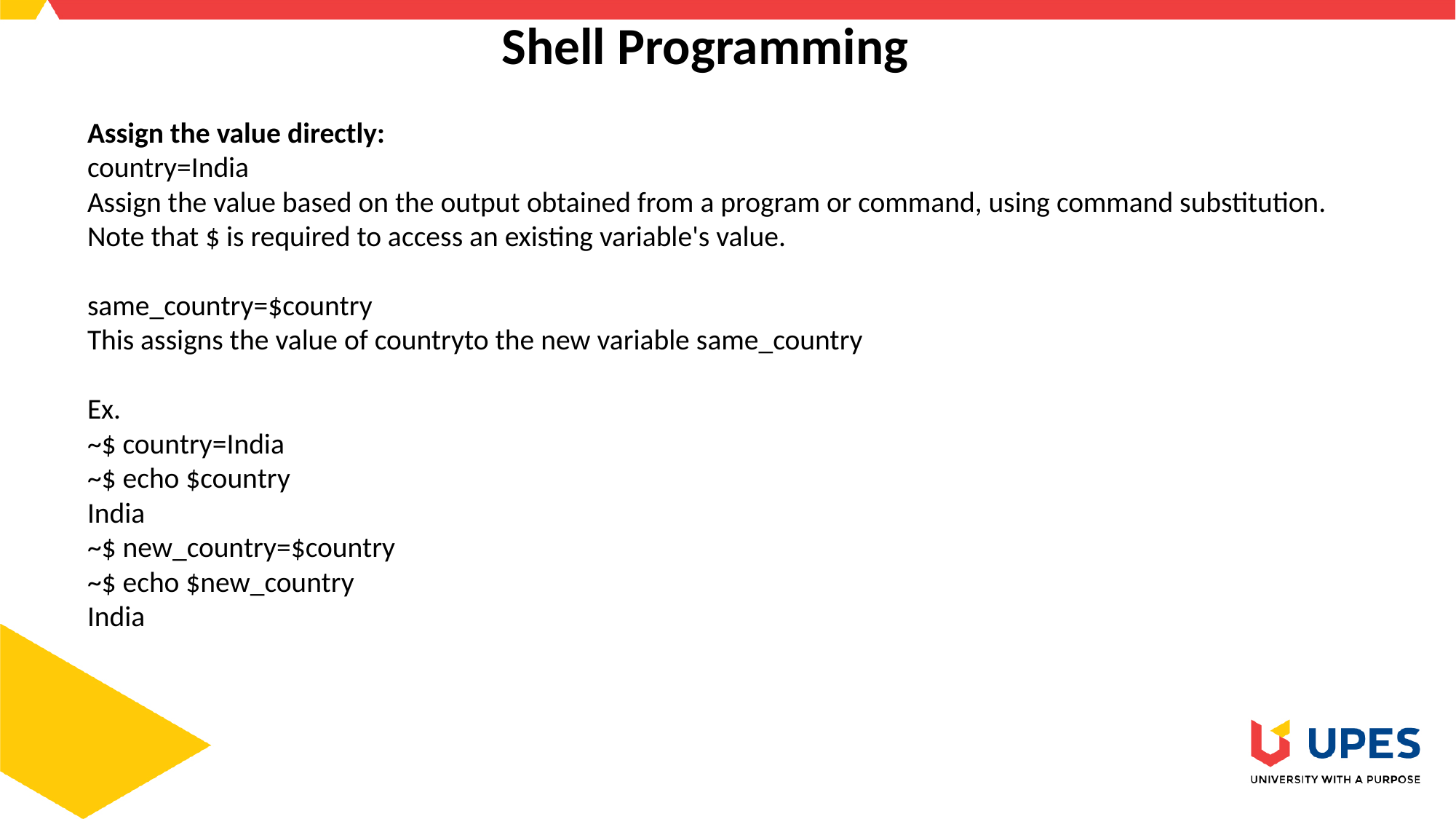

# Shell Programming
Assign the value directly:
country=India
Assign the value based on the output obtained from a program or command, using command substitution. Note that $ is required to access an existing variable's value.

same_country=$country
This assigns the value of countryto the new variable same_country

Ex.
~$ country=India
~$ echo $country
India
~$ new_country=$country
~$ echo $new_country
India